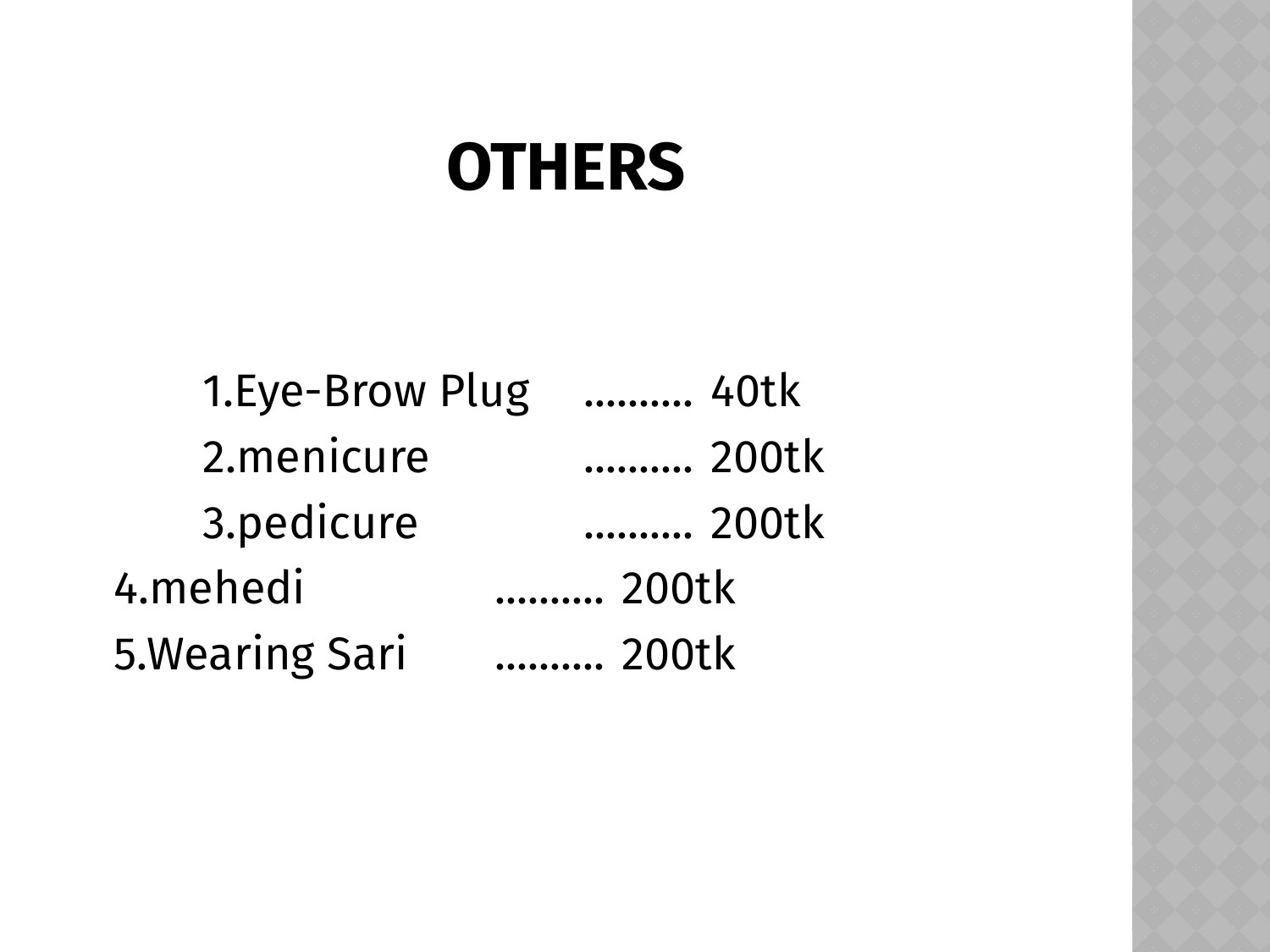

# OTHERS

	1.Eye-Brow Plug	..........	40tk
	2.menicure		..........	200tk
	3.pedicure		..........	200tk
   	4.mehedi		..........	200tk
   	5.Wearing Sari	..........	200tk